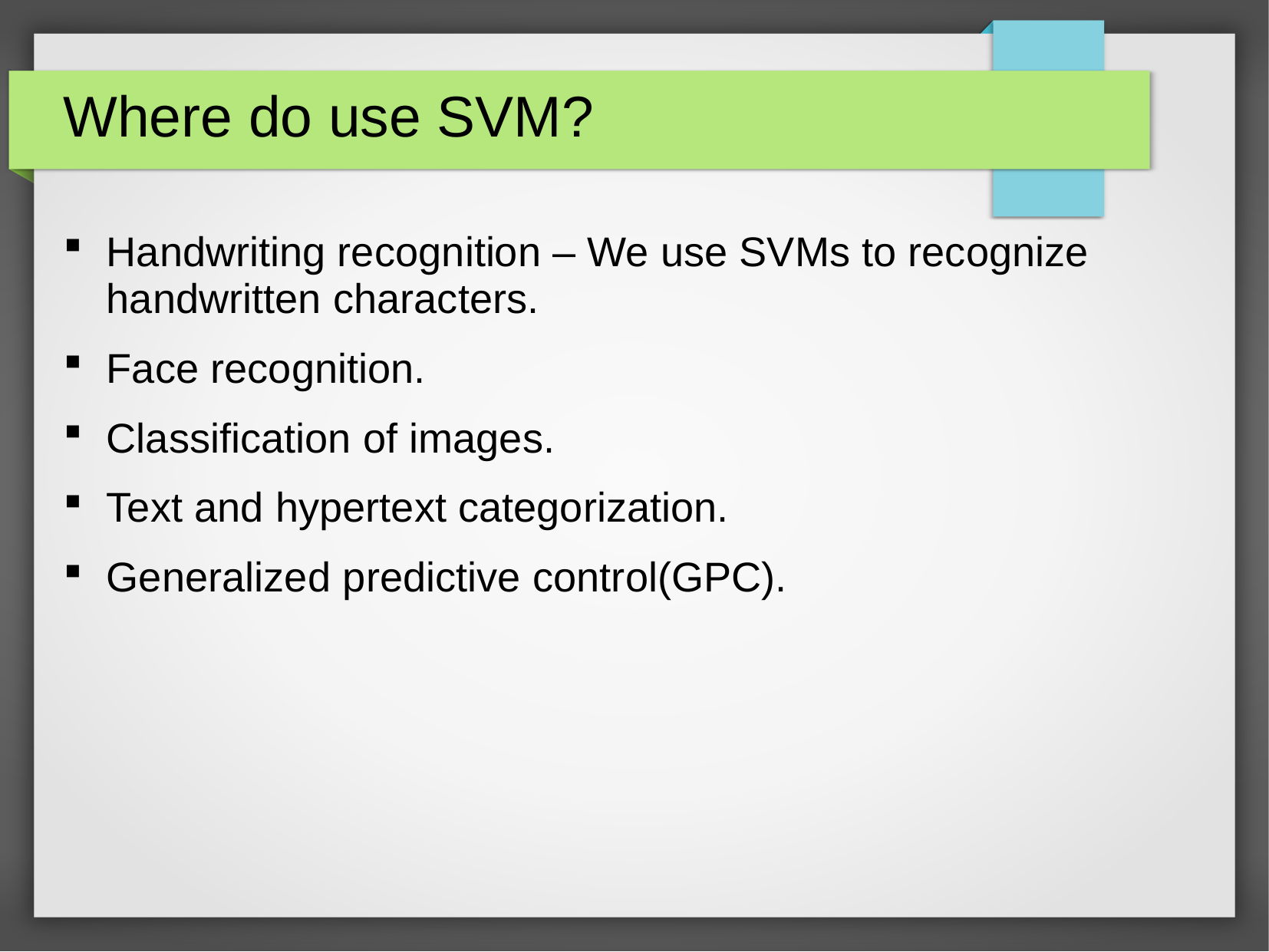

# Where do use SVM?
Handwriting recognition – We use SVMs to recognize handwritten characters.
Face recognition.
Classification of images.
Text and hypertext categorization.
Generalized predictive control(GPC).